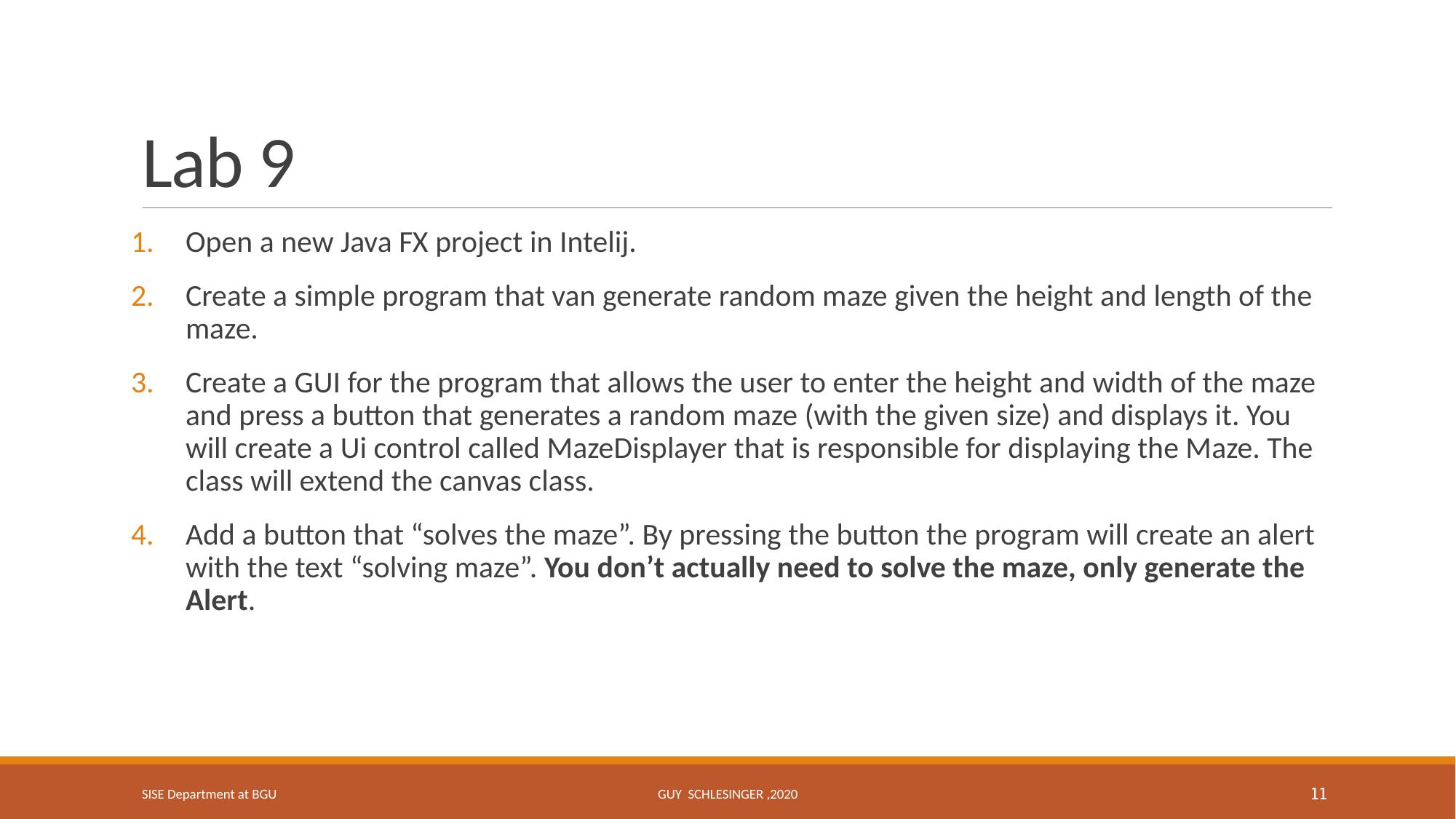

# Lab 9
Open a new Java FX project in Intelij.
Create a simple program that van generate random maze given the height and length of the maze.
Create a GUI for the program that allows the user to enter the height and width of the maze and press a button that generates a random maze (with the given size) and displays it. You will create a Ui control called MazeDisplayer that is responsible for displaying the Maze. The class will extend the canvas class.
Add a button that “solves the maze”. By pressing the button the program will create an alert with the text “solving maze”. You don’t actually need to solve the maze, only generate the Alert.

SISE Department at BGU
GUY  SCHLESINGER ,2020
11